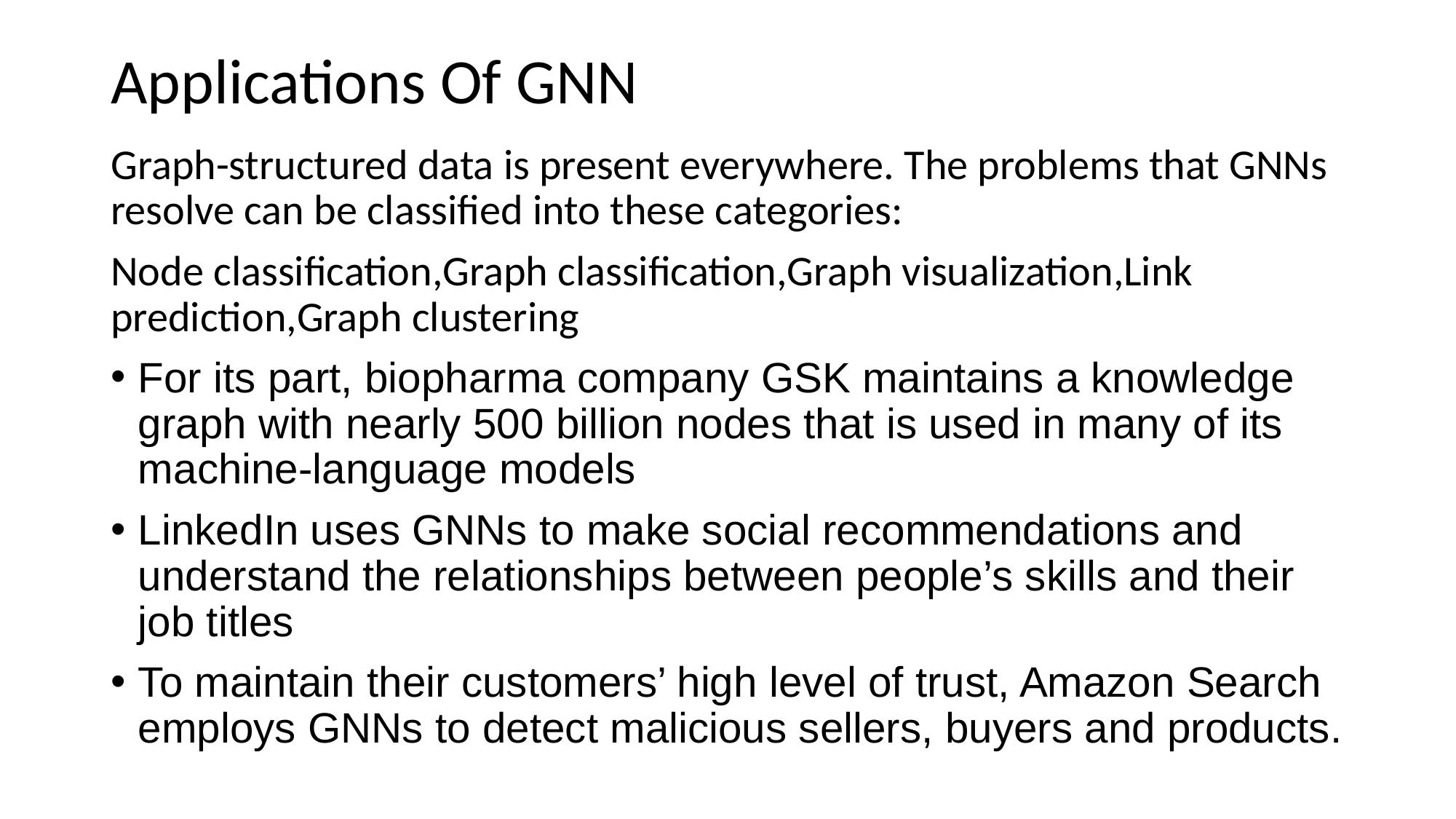

# Applications Of GNN
Graph-structured data is present everywhere. The problems that GNNs resolve can be classified into these categories:
Node classification,Graph classification,Graph visualization,Link prediction,Graph clustering
For its part, biopharma company GSK maintains a knowledge graph with nearly 500 billion nodes that is used in many of its machine-language models
LinkedIn uses GNNs to make social recommendations and understand the relationships between people’s skills and their job titles
To maintain their customers’ high level of trust, Amazon Search employs GNNs to detect malicious sellers, buyers and products.